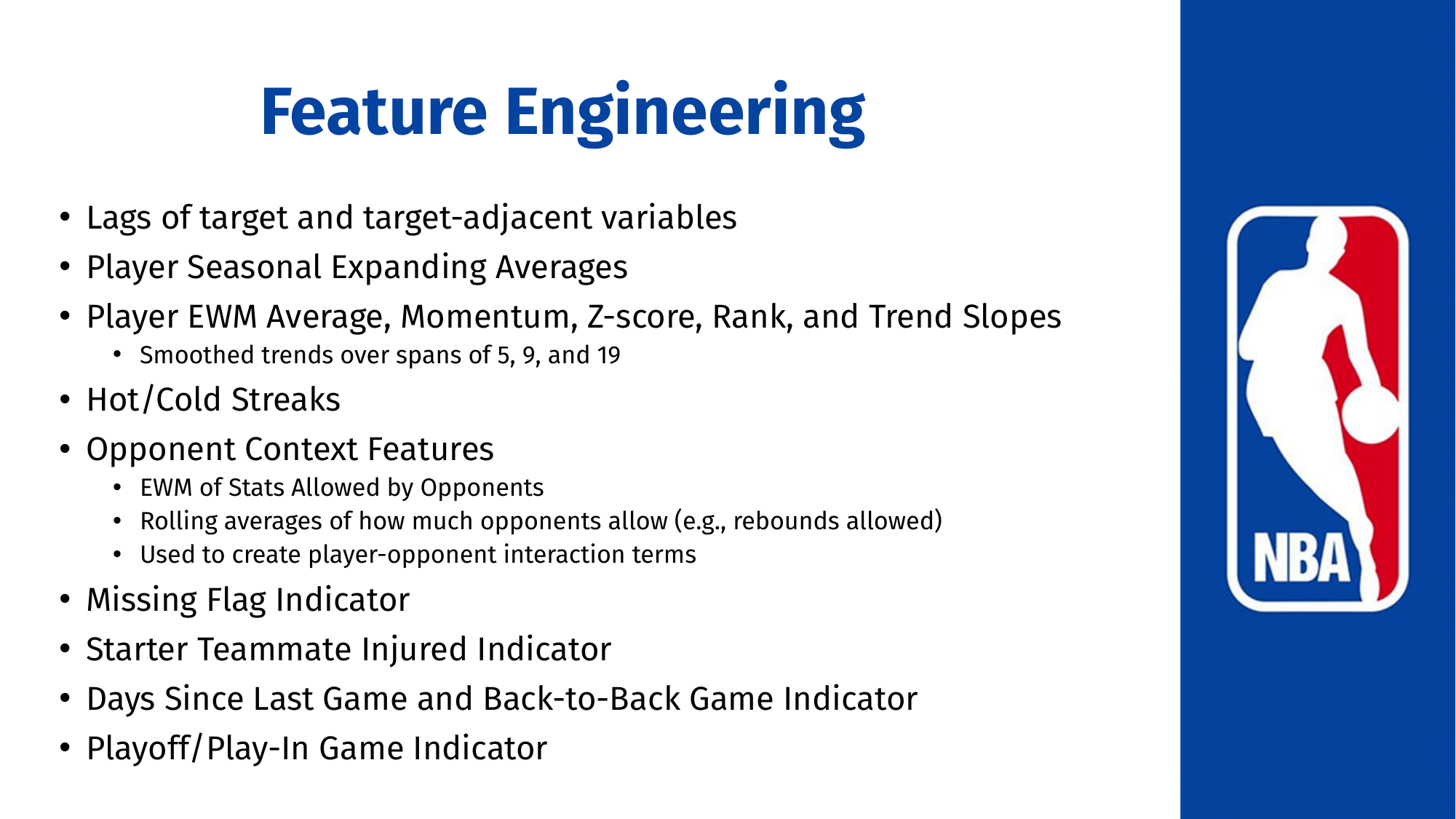

# Feature Engineering
Lags of target and target-adjacent variables
Player Seasonal Expanding Averages
Player EWM Average, Momentum, Z-score, Rank, and Trend Slopes
Smoothed trends over spans of 5, 9, and 19
Hot/Cold Streaks
Opponent Context Features
EWM of Stats Allowed by Opponents
Rolling averages of how much opponents allow (e.g., rebounds allowed)
Used to create player-opponent interaction terms
Missing Flag Indicator
Starter Teammate Injured Indicator
Days Since Last Game and Back-to-Back Game Indicator
Playoff/Play-In Game Indicator